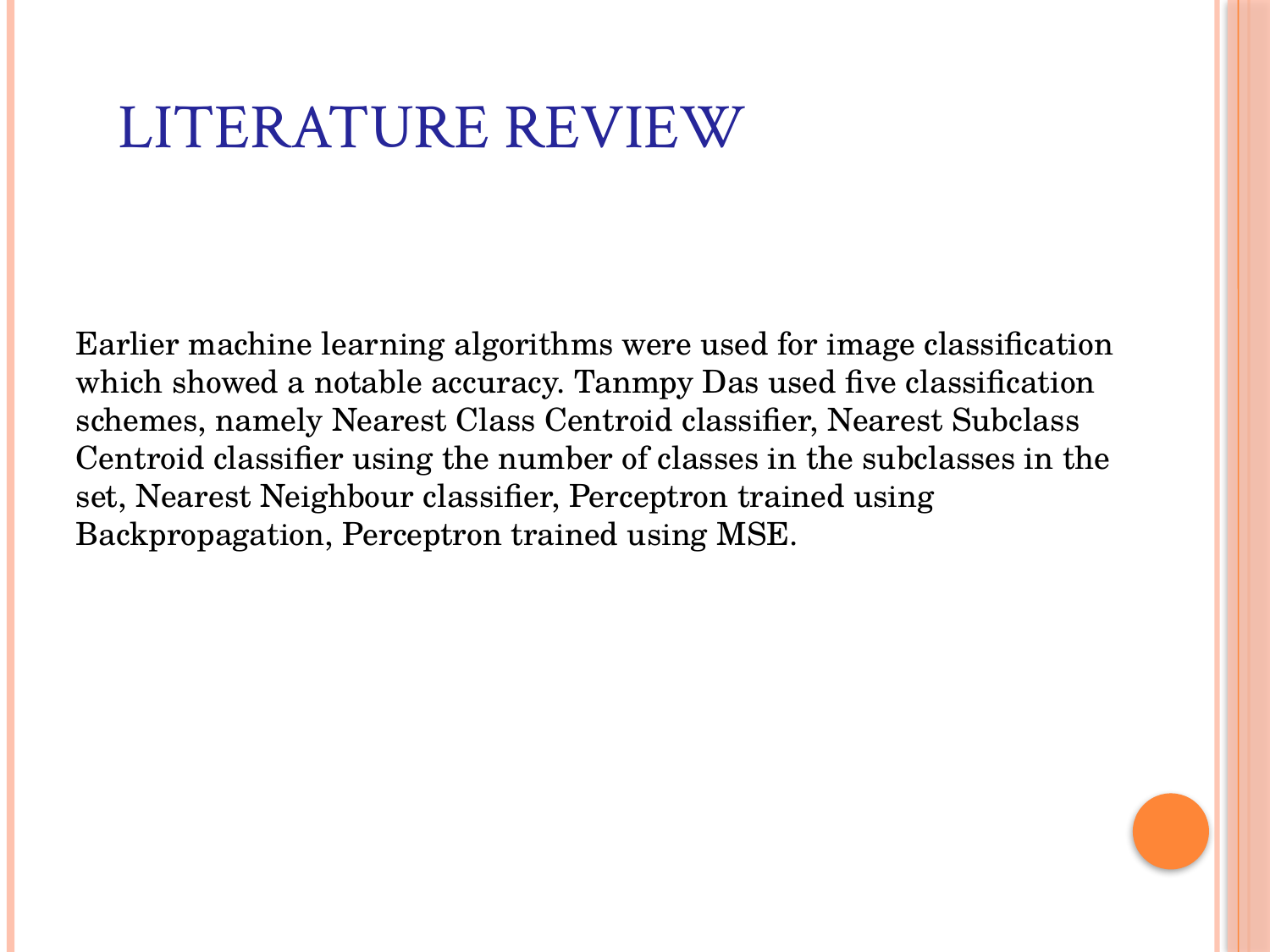

# Literature Review
Earlier machine learning algorithms were used for image classification which showed a notable accuracy. Tanmpy Das used five classification schemes, namely Nearest Class Centroid classifier, Nearest Subclass Centroid classifier using the number of classes in the subclasses in the set, Nearest Neighbour classifier, Perceptron trained using Backpropagation, Perceptron trained using MSE.